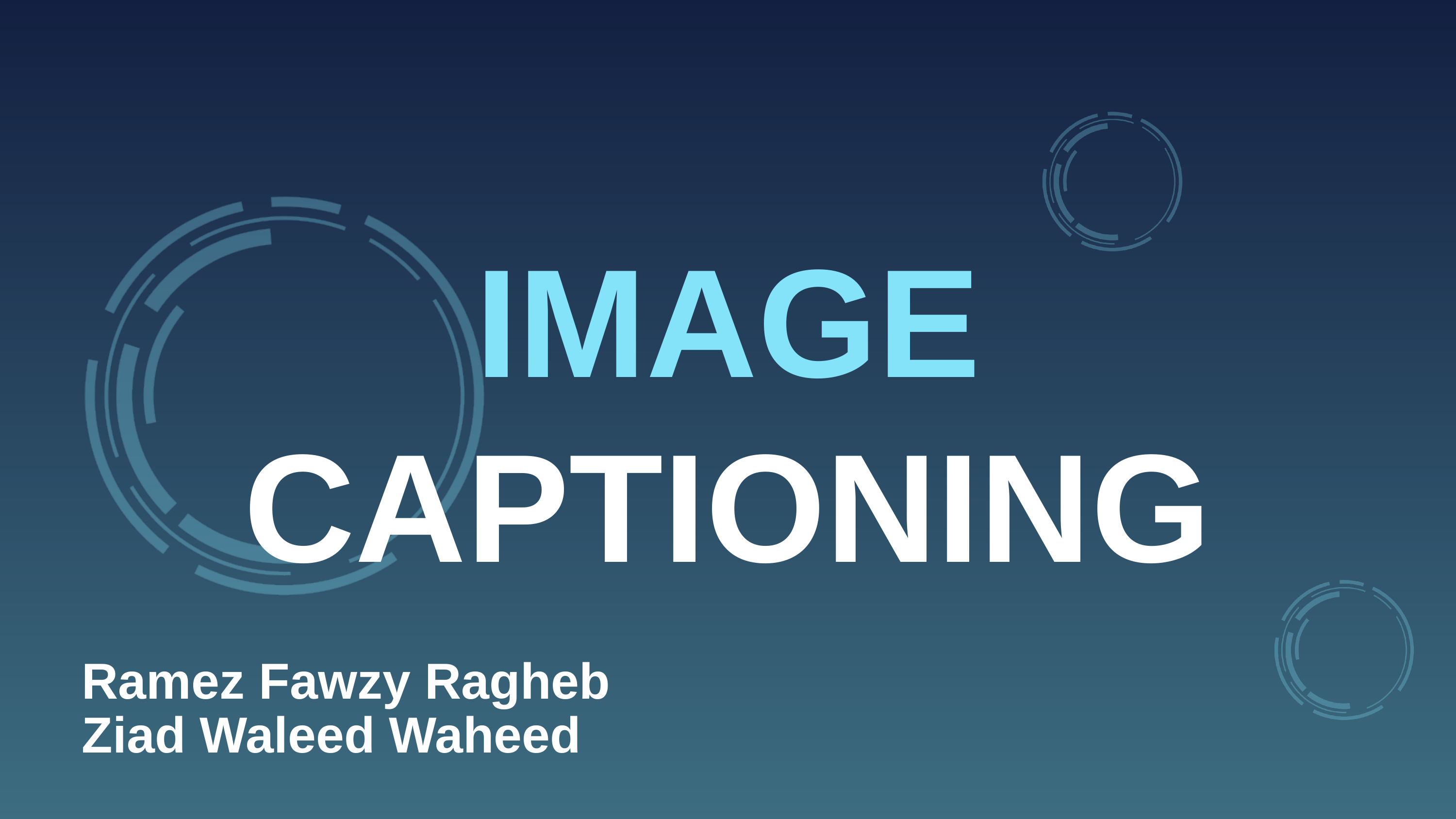

IMAGE
CAPTIONING

Ramez Fawzy Ragheb
Ziad Waleed Waheed